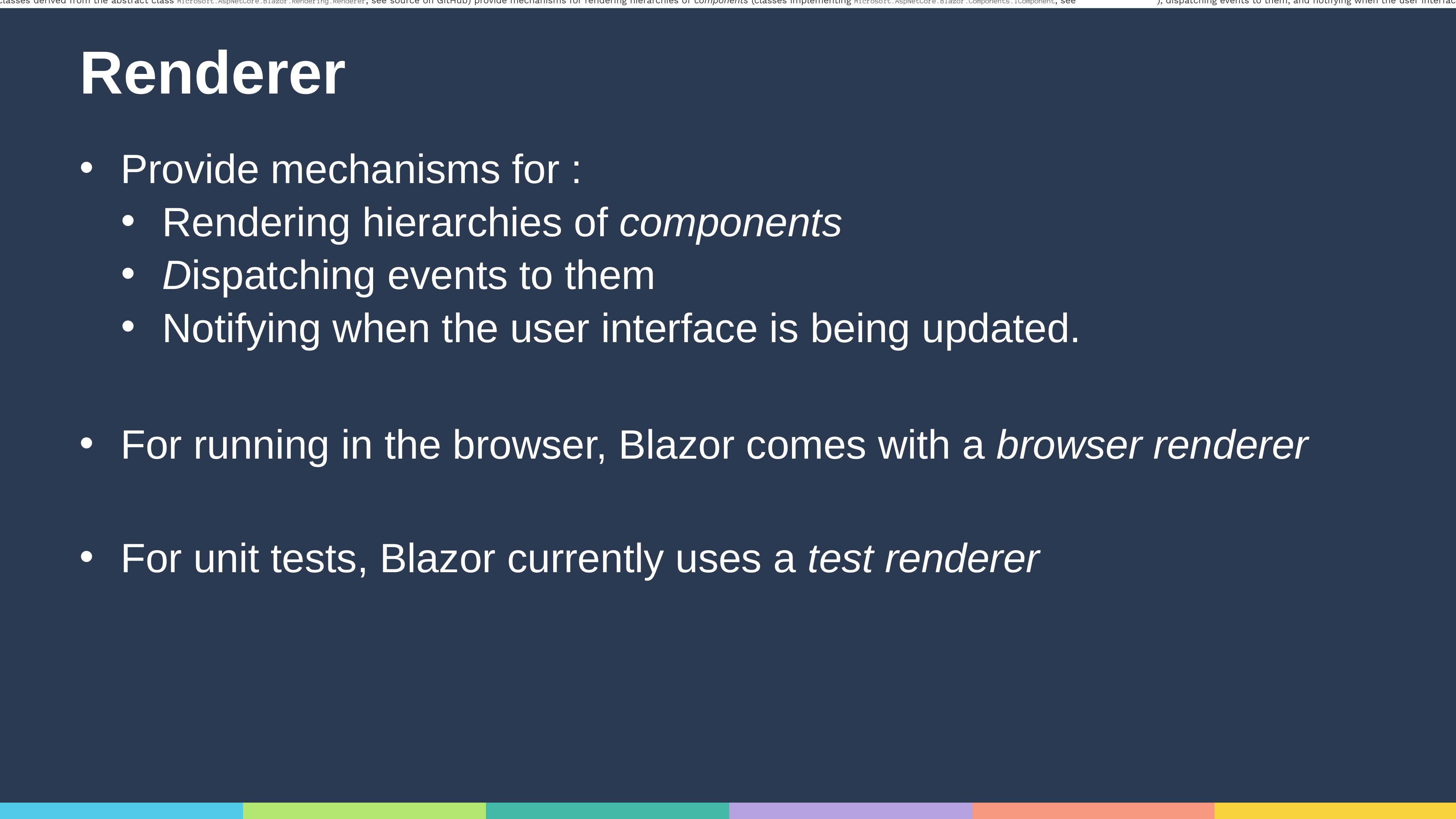

Blazor, renderers (classes derived from the abstract class Microsoft.AspNetCore.Blazor.Rendering.Renderer, see source on GitHub) provide mechanisms for rendering hierarchies of components (classes implementing Microsoft.AspNetCore.Blazor.Components.IComponent, see source on GitHub), dispatching events to them, and notifying when the user interface is being updated.
# Renderer
Provide mechanisms for :
Rendering hierarchies of components
Dispatching events to them
Notifying when the user interface is being updated.

For running in the browser, Blazor comes with a browser renderer

For unit tests, Blazor currently uses a test renderer